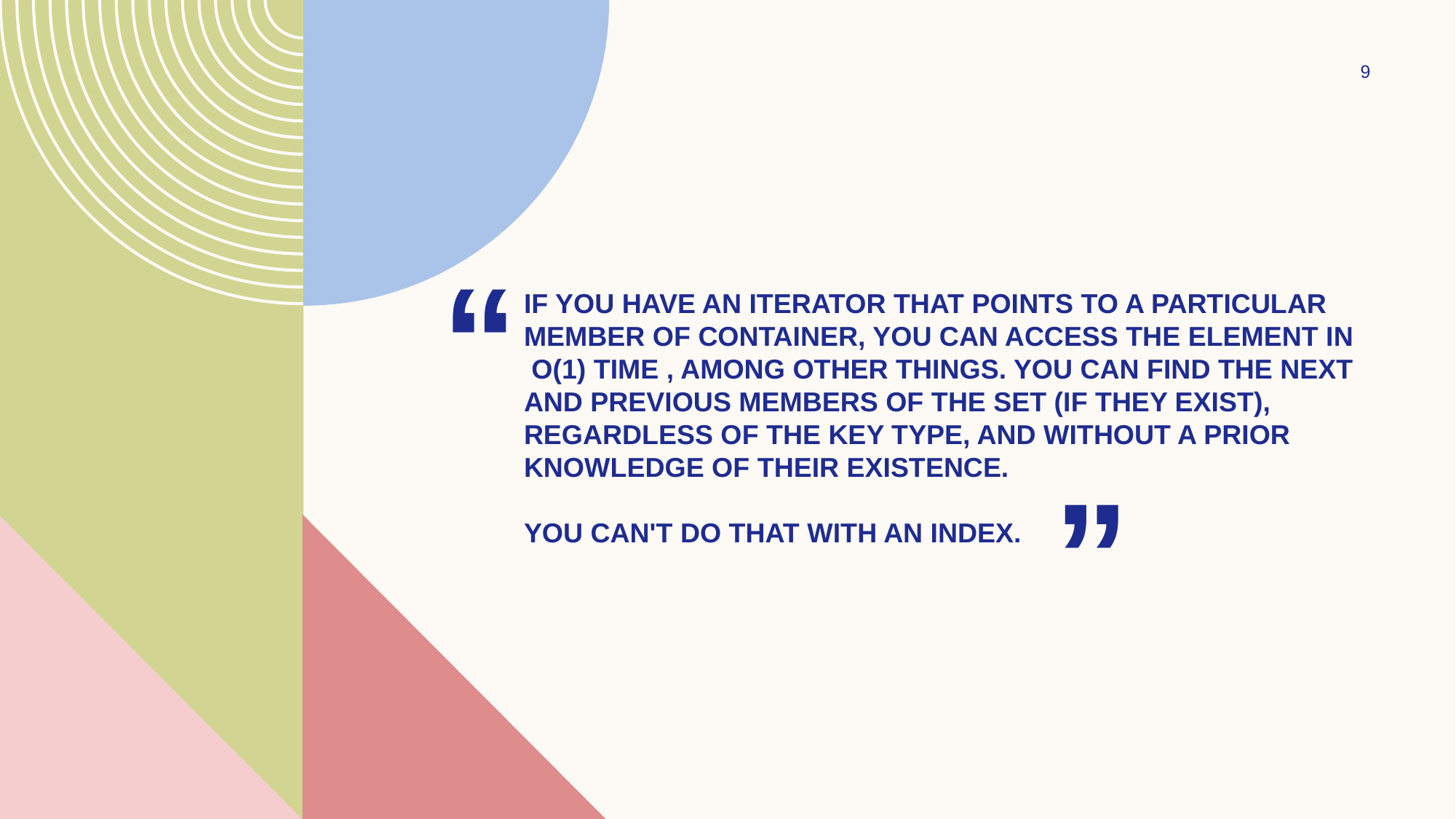

9
“
# If you have an iterator that points to a particular member of Container, you can access the element in  O(1) time , among other things. You can find the next and previous members of the set (if they exist), regardless of the key type, and without a prior knowledge of their existence. You can't do that with an index.
”